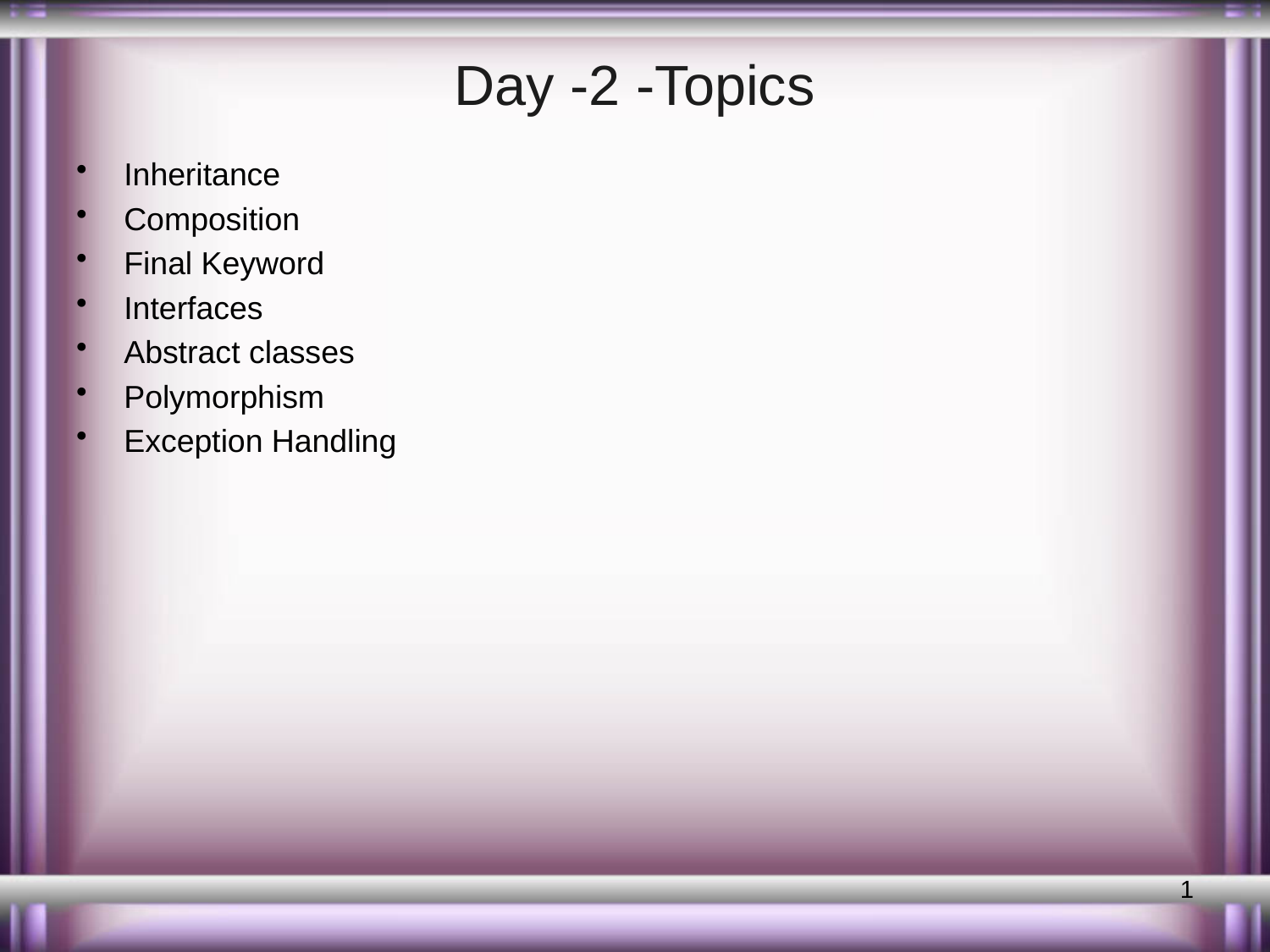

# Day -2 -Topics
Inheritance
Composition
Final Keyword
Interfaces
Abstract classes
Polymorphism
Exception Handling

1